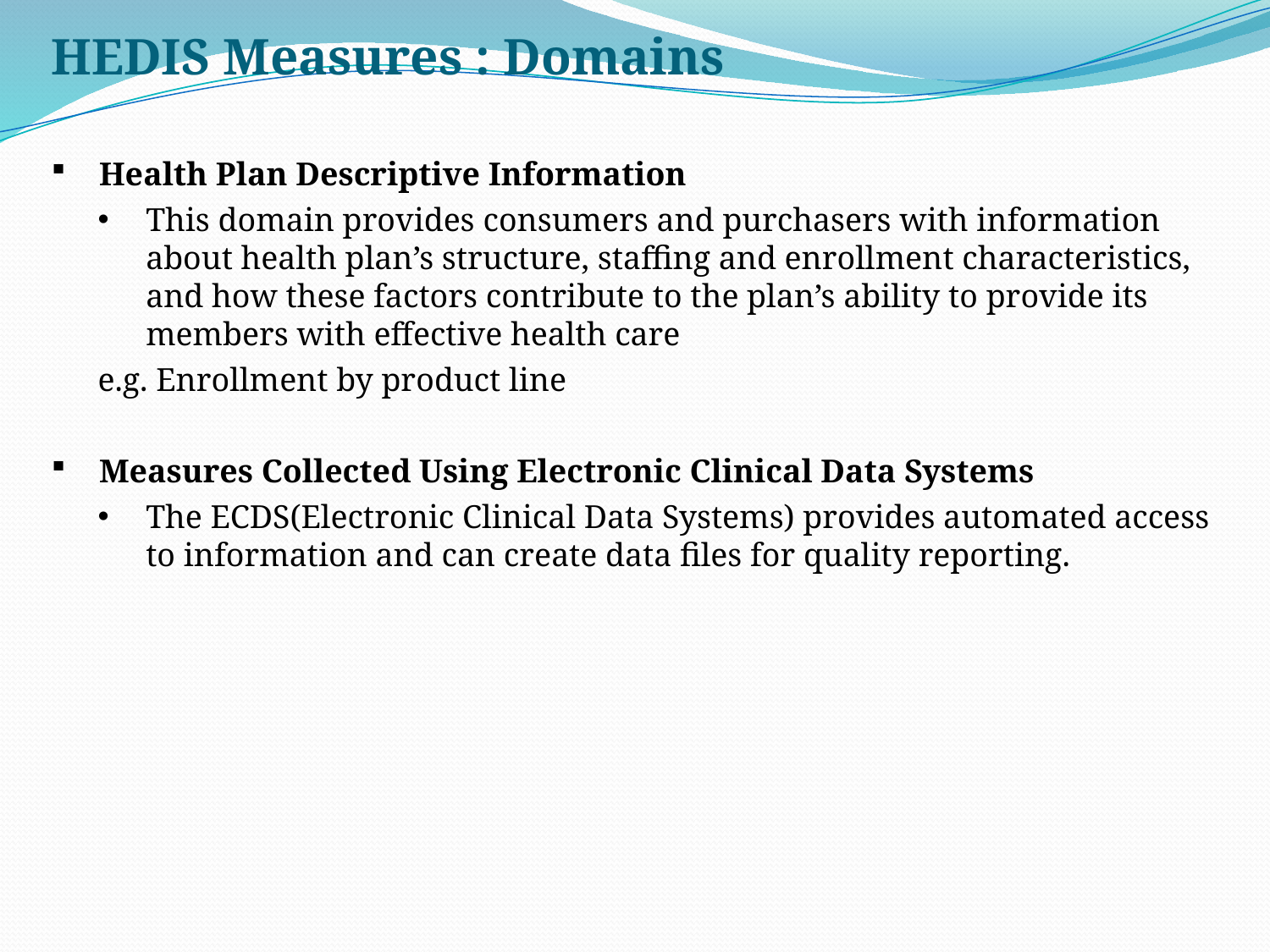

HEDIS Measures : Domains
Health Plan Descriptive Information
This domain provides consumers and purchasers with information about health plan’s structure, staffing and enrollment characteristics, and how these factors contribute to the plan’s ability to provide its members with effective health care
e.g. Enrollment by product line

Measures Collected Using Electronic Clinical Data Systems
The ECDS(Electronic Clinical Data Systems) provides automated access to information and can create data files for quality reporting.